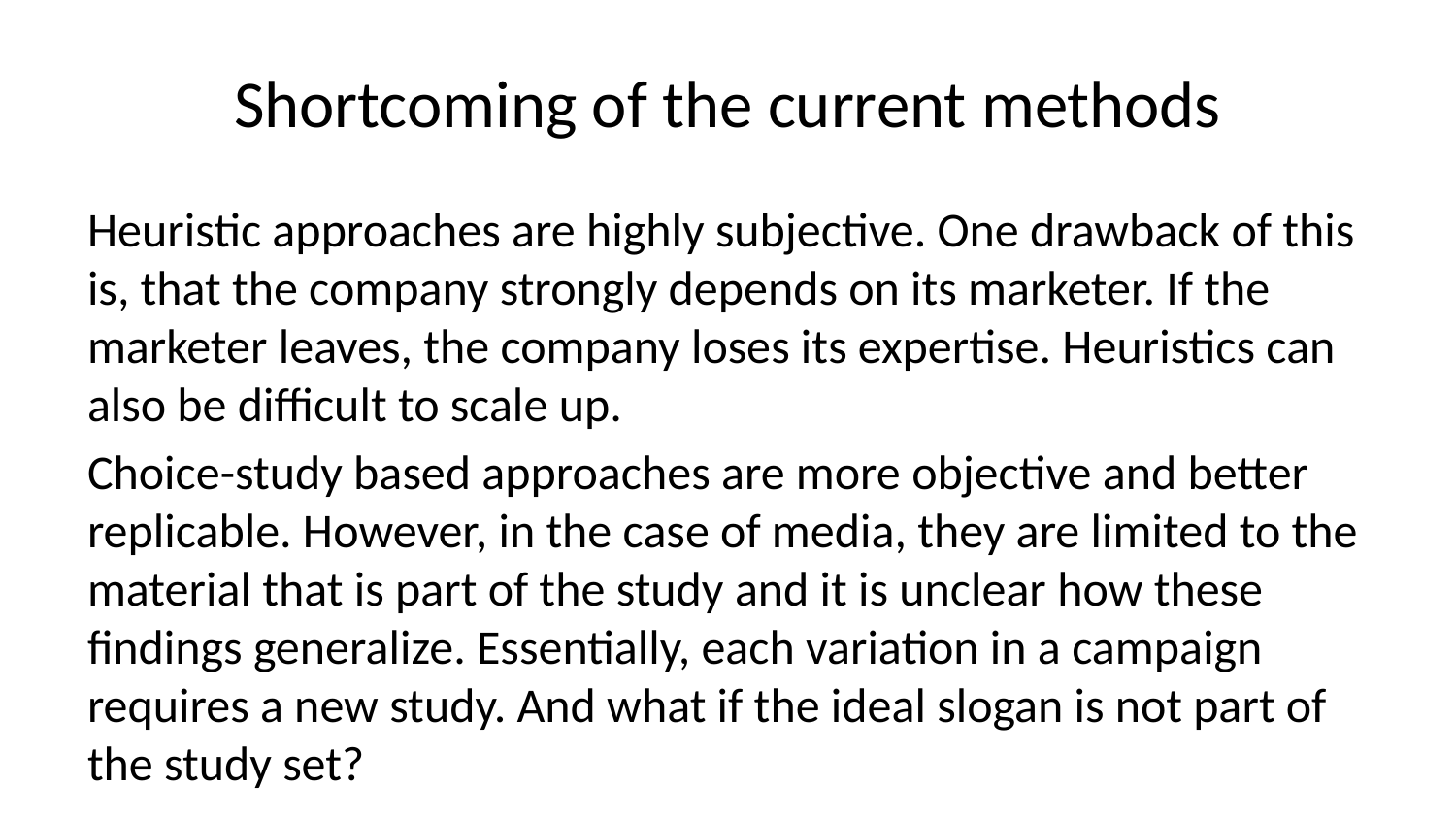

# Shortcoming of the current methods
Heuristic approaches are highly subjective. One drawback of this is, that the company strongly depends on its marketer. If the marketer leaves, the company loses its expertise. Heuristics can also be difficult to scale up.
Choice-study based approaches are more objective and better replicable. However, in the case of media, they are limited to the material that is part of the study and it is unclear how these findings generalize. Essentially, each variation in a campaign requires a new study. And what if the ideal slogan is not part of the study set?
Idea: Can we learn about how to create these slogans instead?
This would allow us to create new slogans, where we already have an idea on which consumers might like it.
Our idea is, to get a Large Language Model to re-create a specific Slogan on which we already know the consumer’s preferences. We are trying to “reverse-engineer” what creates a slogan that is appealing to a specific consumer.